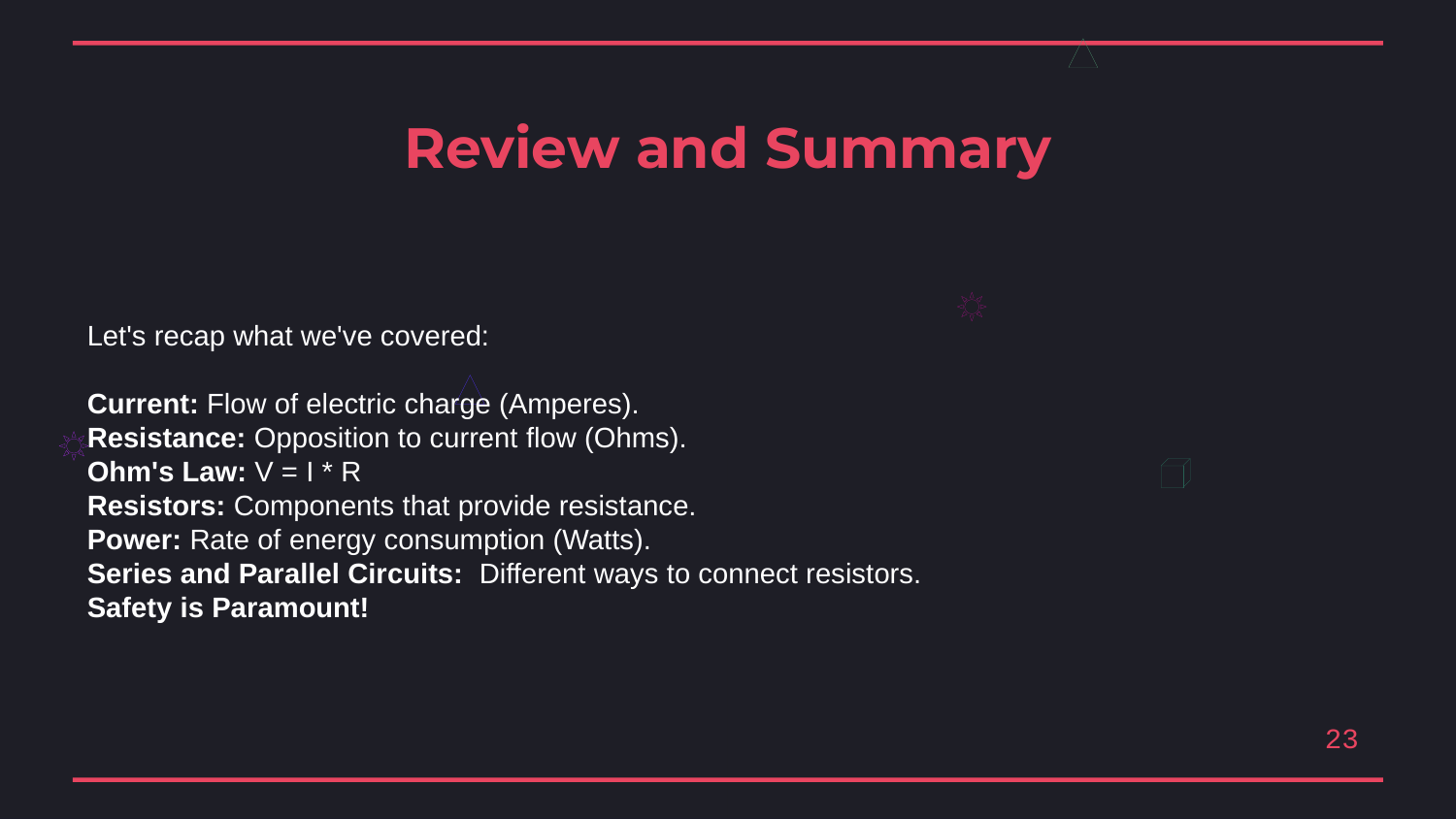

Review and Summary
Let's recap what we've covered:

Current: Flow of electric charge (Amperes).
Resistance: Opposition to current flow (Ohms).
Ohm's Law: V = I * R
Resistors: Components that provide resistance.
Power: Rate of energy consumption (Watts).
Series and Parallel Circuits:  Different ways to connect resistors.
Safety is Paramount!

23